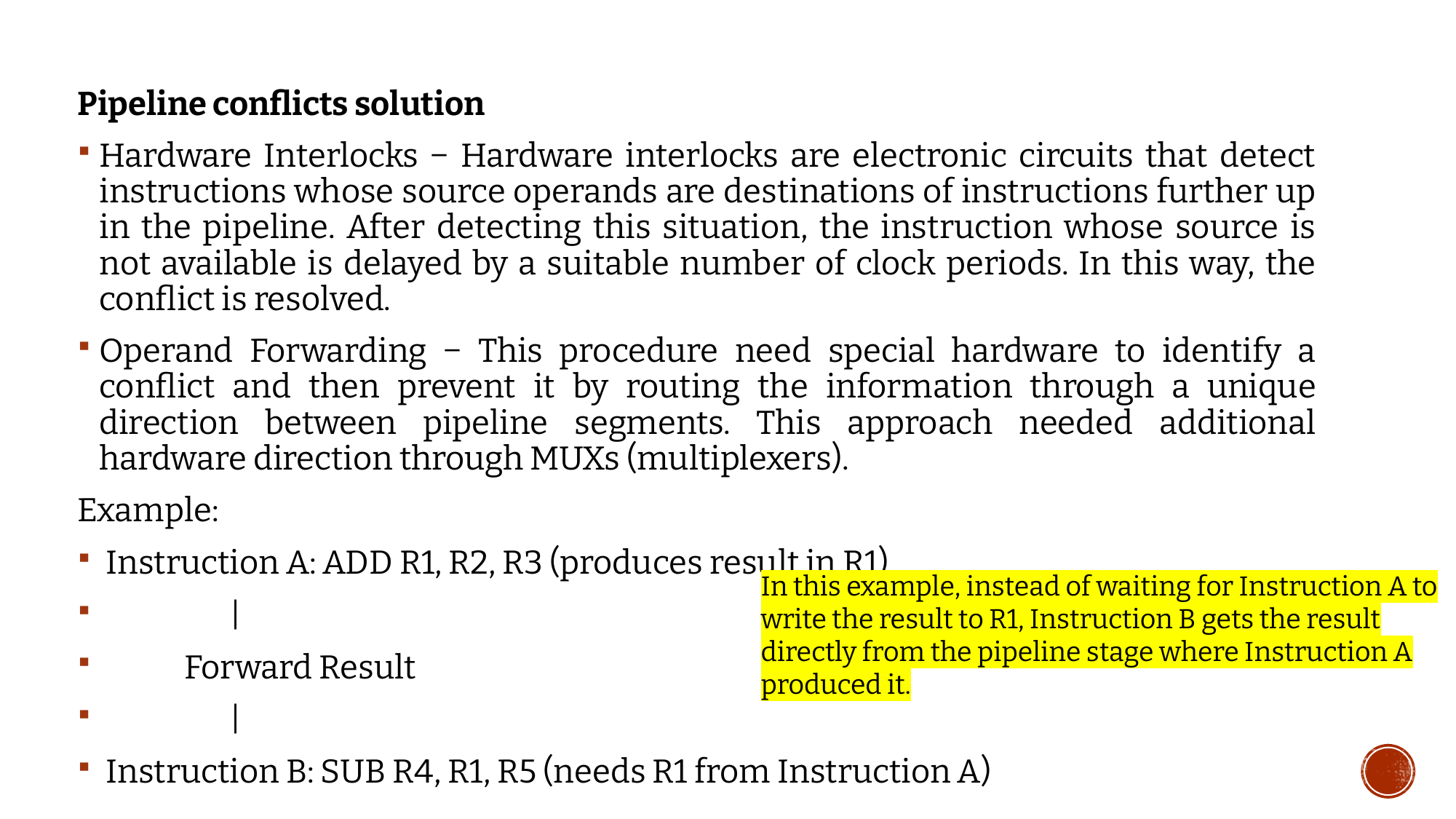

Pipeline conflicts solution
Hardware Interlocks − Hardware interlocks are electronic circuits that detect instructions whose source operands are destinations of instructions further up in the pipeline. After detecting this situation, the instruction whose source is not available is delayed by a suitable number of clock periods. In this way, the conflict is resolved.
Operand Forwarding − This procedure need special hardware to identify a conflict and then prevent it by routing the information through a unique direction between pipeline segments. This approach needed additional hardware direction through MUXs (multiplexers).
Example:
 Instruction A: ADD R1, R2, R3 (produces result in R1)
                    |
             Forward Result
                    |
 Instruction B: SUB R4, R1, R5 (needs R1 from Instruction A)

In this example, instead of waiting for Instruction A to write the result to R1, Instruction B gets the result directly from the pipeline stage where Instruction A produced it.